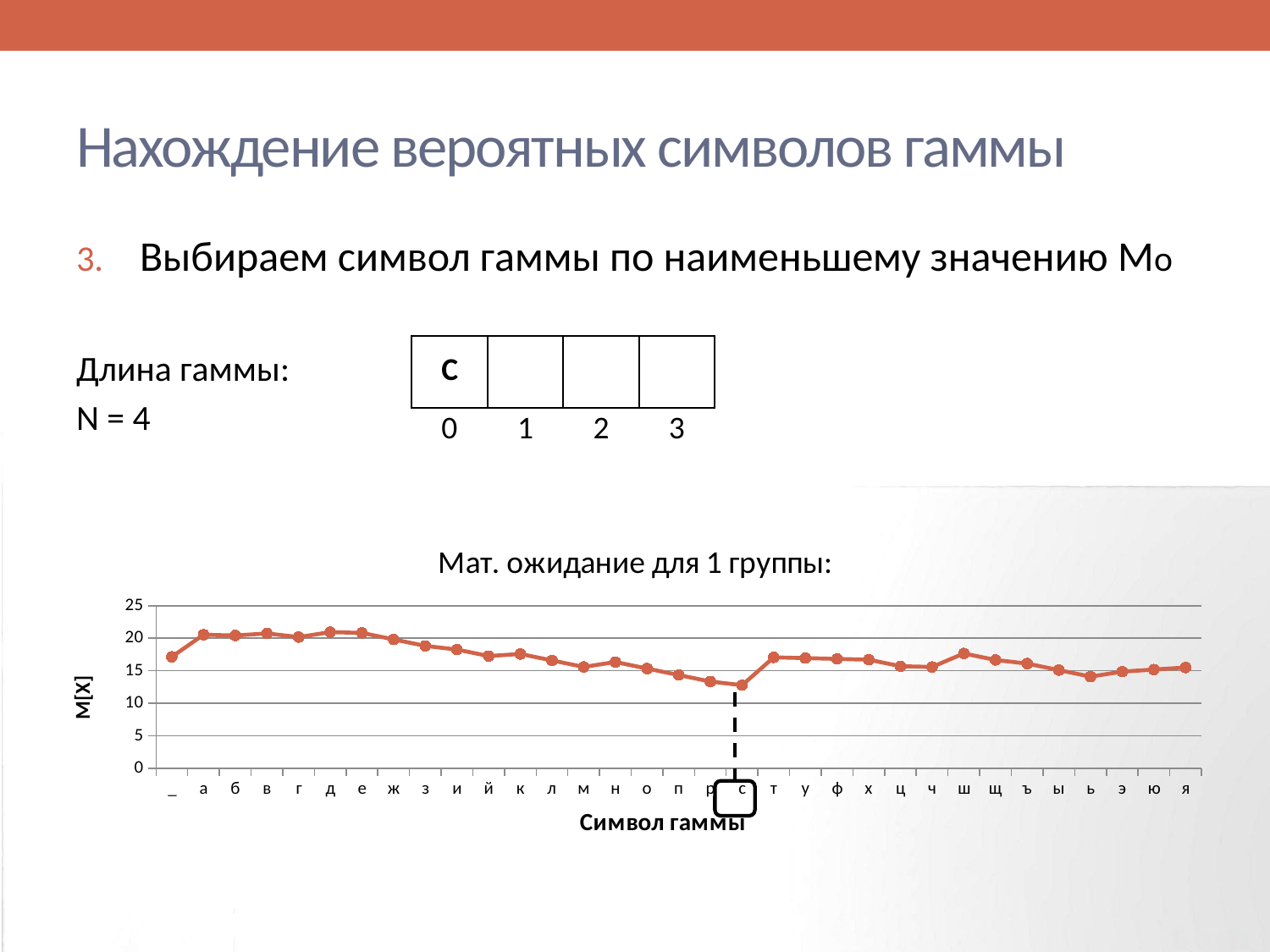

# Нахождение вероятных символов гаммы
Выбираем символ гаммы по наименьшему значению Мо

Длина гаммы:
N = 4

| С |  |  |  |
| --- | --- | --- | --- |
| 0 | 1 | 2 | 3 |

### Chart: Мат. ожидание для 1 группы:

| Category |  |
|---|---|
| _ | 17.1466666667 |
| а | 20.5466666667 |
| б | 20.4266666667 |
| в | 20.7466666667 |
| г | 20.1866666667 |
| д | 20.9466666667 |
| е | 20.8266666667 |
| ж | 19.8266666667 |
| з | 18.8266666667 |
| и | 18.2666666667 |
| й | 17.2666666667 |
| к | 17.5866666667 |
| л | 16.5866666667 |
| м | 15.5866666667 |
| н | 16.3466666667 |
| о | 15.3466666667 |
| п | 14.3466666667 |
| р | 13.3466666667 |
| с | 12.7866666667 |
| т | 17.0666666667 |
| у | 16.9466666667 |
| ф | 16.8266666667 |
| х | 16.7066666667 |
| ц | 15.7066666667 |
| ч | 15.5866666667 |
| ш | 17.6666666667 |
| щ | 16.6666666667 |
| ъ | 16.1066666667 |
| ы | 15.1066666667 |
| ь | 14.1066666667 |
| э | 14.8666666667 |
| ю | 15.1866666667 |
| я | 15.5066666667 |